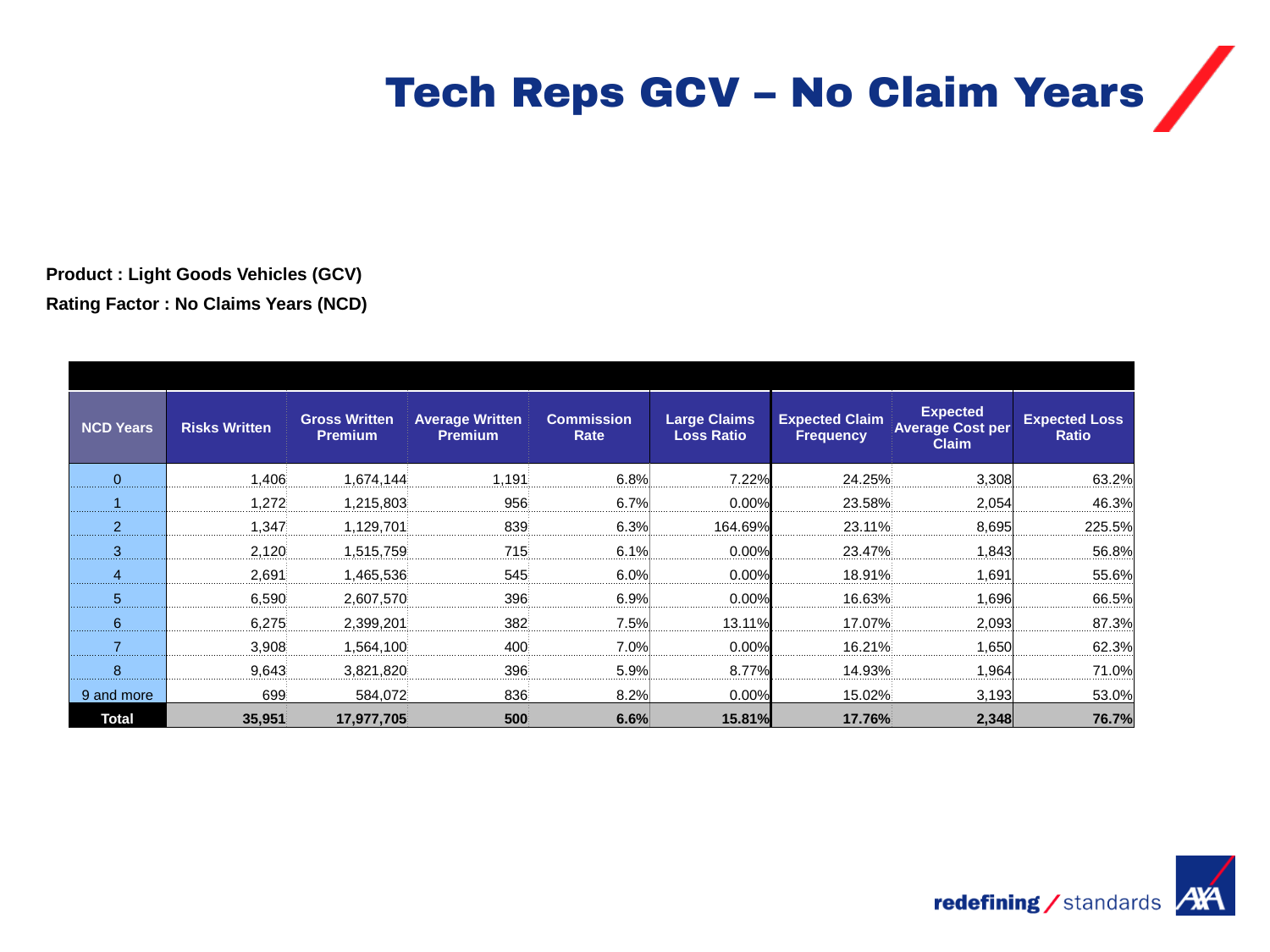

# Tech Reps GCV – No Claim Years
|  |  |  |  |  |  |  |  |  |  |  |
| --- | --- | --- | --- | --- | --- | --- | --- | --- | --- | --- |
| Product : Light Goods Vehicles (GCV) |  |  |  |  |  |  |  |  |  |  |
| Rating Factor : No Claims Years (NCD) |  |  |  |  |  |  |  |  |  |  |
|  |  |  |  |  |  |  |  |  |  |  |
|  |  |  |  |  |  |  |  |  |  |  |
|  |  |  |  |  |  |  |  |  |  |  |
|  | NCD Years | Risks Written | Gross Written Premium | Average Written Premium | Commission Rate | Large Claims Loss Ratio | Expected Claim Frequency | Expected Average Cost per Claim | Expected Loss Ratio |  |
|  | 0 | 1,406 | 1,674,144 | 1,191 | 6.8% | 7.22% | 24.25% | 3,308 | 63.2% |  |
|  | 1 | 1,272 | 1,215,803 | 956 | 6.7% | 0.00% | 23.58% | 2,054 | 46.3% |  |
|  | 2 | 1,347 | 1,129,701 | 839 | 6.3% | 164.69% | 23.11% | 8,695 | 225.5% |  |
|  | 3 | 2,120 | 1,515,759 | 715 | 6.1% | 0.00% | 23.47% | 1,843 | 56.8% |  |
|  | 4 | 2,691 | 1,465,536 | 545 | 6.0% | 0.00% | 18.91% | 1,691 | 55.6% |  |
|  | 5 | 6,590 | 2,607,570 | 396 | 6.9% | 0.00% | 16.63% | 1,696 | 66.5% |  |
|  | 6 | 6,275 | 2,399,201 | 382 | 7.5% | 13.11% | 17.07% | 2,093 | 87.3% |  |
|  | 7 | 3,908 | 1,564,100 | 400 | 7.0% | 0.00% | 16.21% | 1,650 | 62.3% |  |
|  | 8 | 9,643 | 3,821,820 | 396 | 5.9% | 8.77% | 14.93% | 1,964 | 71.0% |  |
|  | 9 and more | 699 | 584,072 | 836 | 8.2% | 0.00% | 15.02% | 3,193 | 53.0% |  |
|  | Total | 35,951 | 17,977,705 | 500 | 6.6% | 15.81% | 17.76% | 2,348 | 76.7% |  |
|  |  |  |  |  |  |  |  |  |  |  |
|  |  |  |  |  |  |  |  |  |  |  |